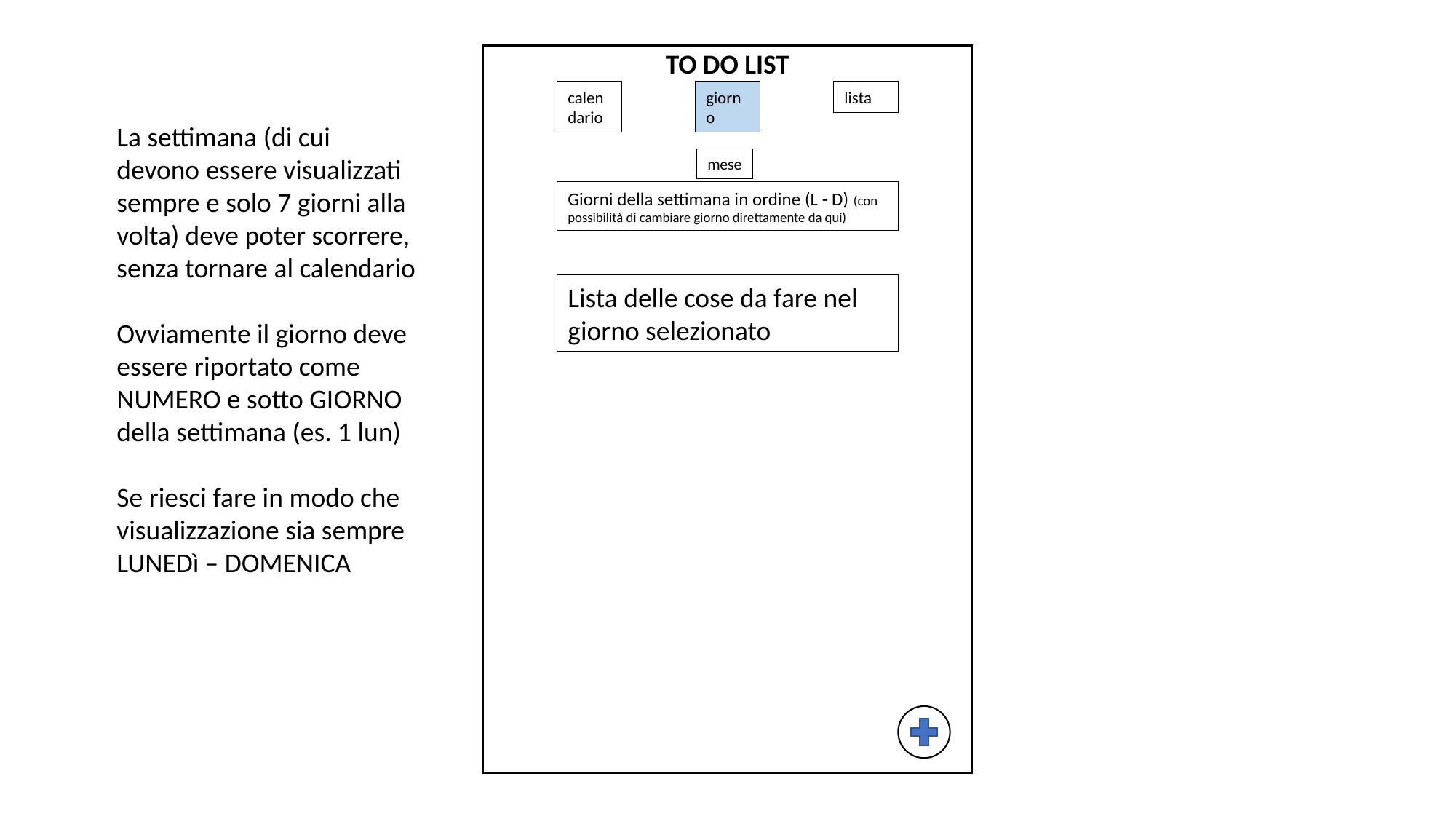

TO DO LIST

calendario
giorno
lista
La settimana (di cui devono essere visualizzati sempre e solo 7 giorni alla volta) deve poter scorrere, senza tornare al calendario

Ovviamente il giorno deve essere riportato come NUMERO e sotto GIORNO della settimana (es. 1 lun)

Se riesci fare in modo che visualizzazione sia sempre LUNEDì – DOMENICA
mese
Giorni della settimana in ordine (L - D) (con possibilità di cambiare giorno direttamente da qui)
Lista delle cose da fare nel giorno selezionato